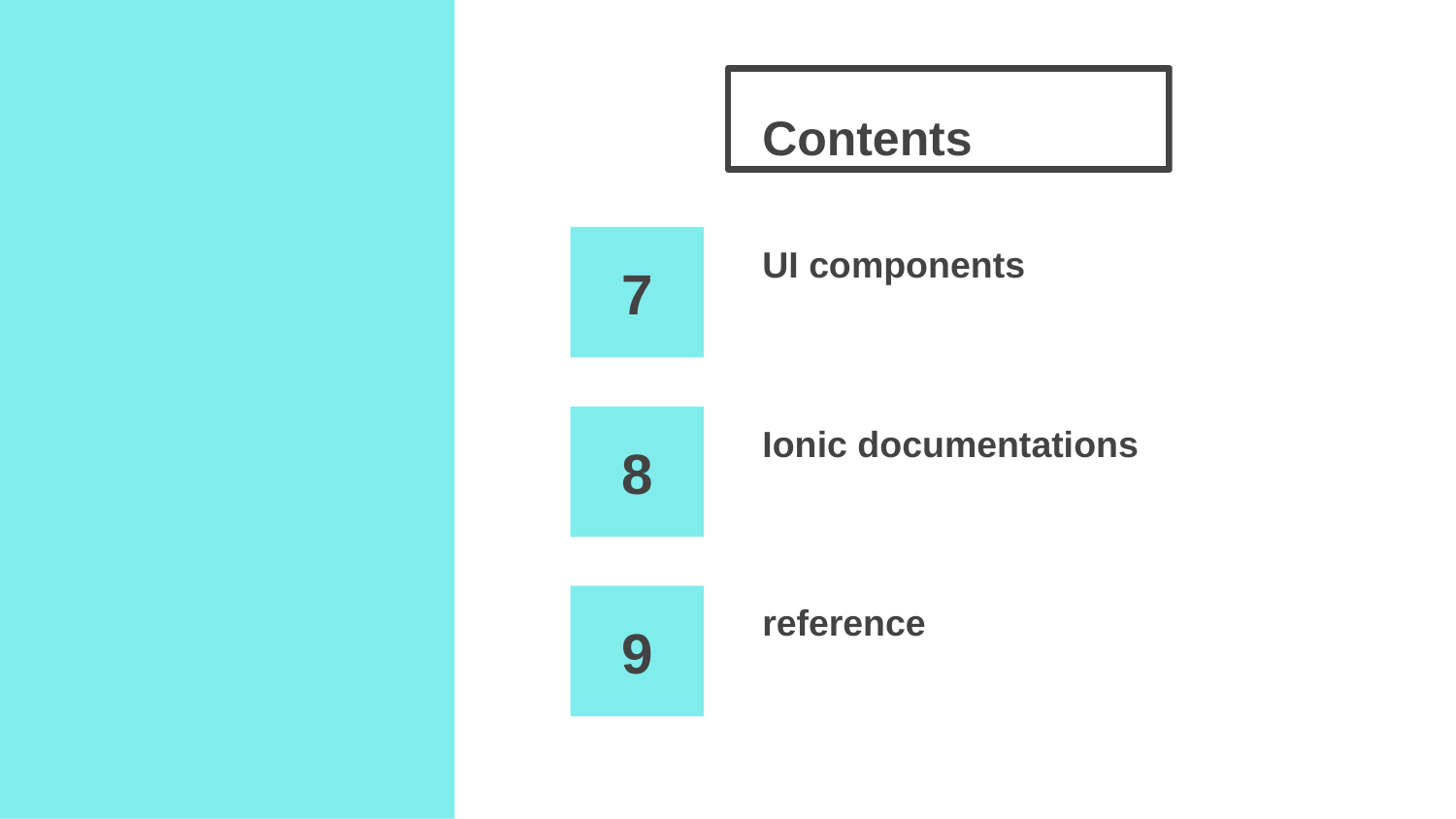

# Contents
UI components
7

Ionic documentations
8

reference
9